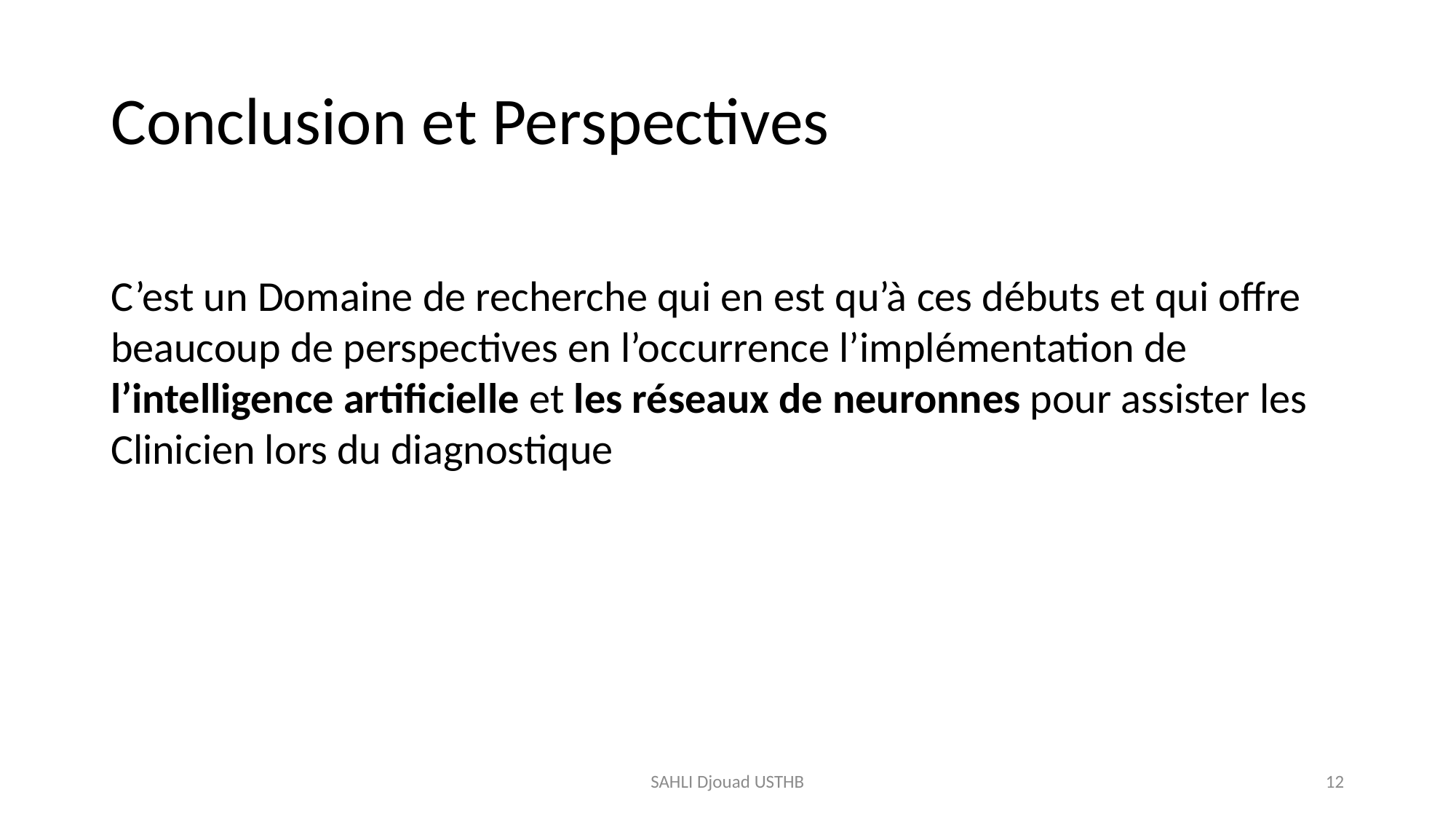

# Conclusion et Perspectives
C’est un Domaine de recherche qui en est qu’à ces débuts et qui offre beaucoup de perspectives en l’occurrence l’implémentation de l’intelligence artificielle et les réseaux de neuronnes pour assister les Clinicien lors du diagnostique
SAHLI Djouad USTHB
12